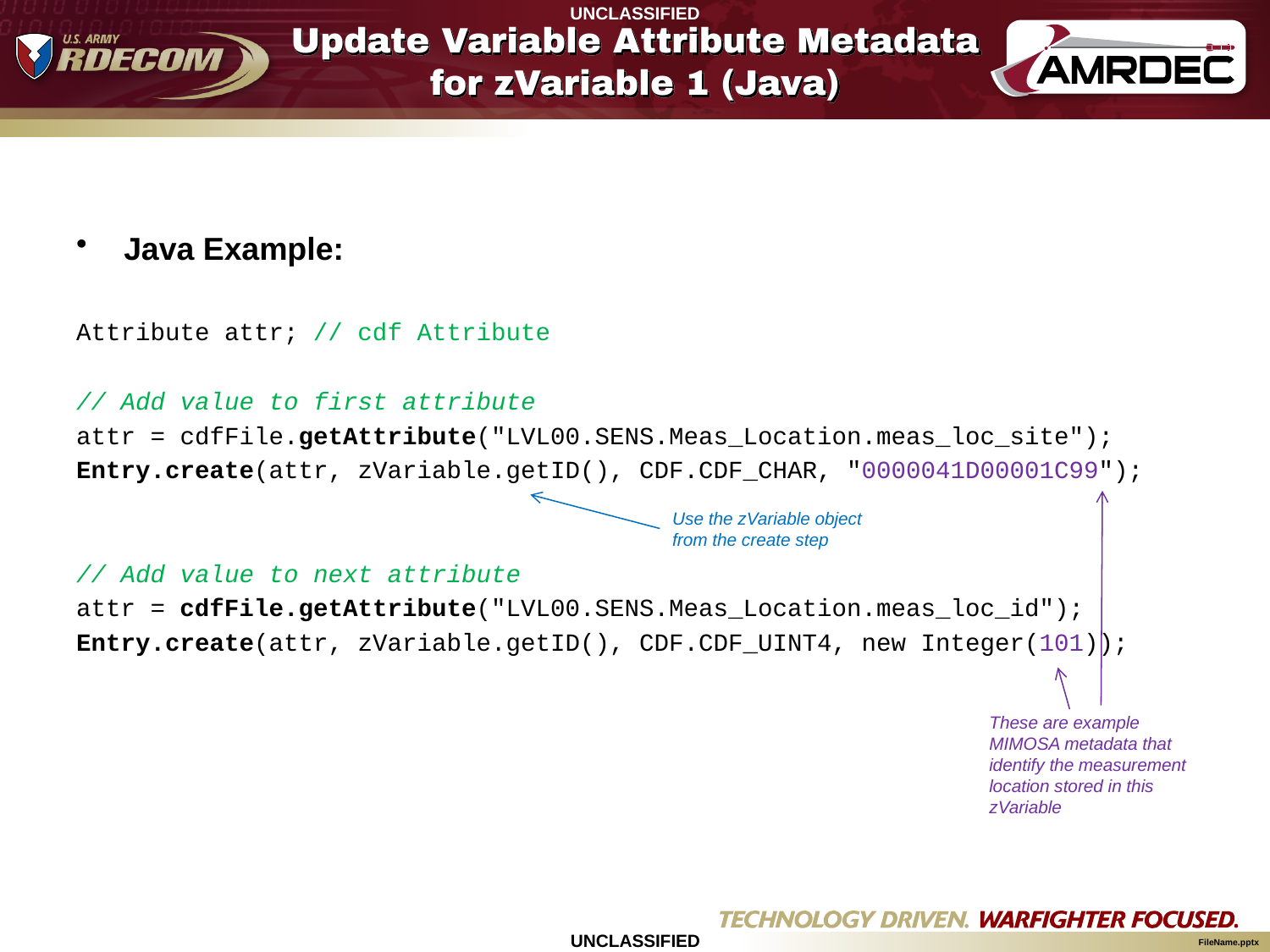

# Update Variable Attribute Metadata for zVariable 1 (Java)
Java Example:

Attribute attr; // cdf Attribute

// Add value to first attribute
attr = cdfFile.getAttribute("LVL00.SENS.Meas_Location.meas_loc_site");
Entry.create(attr, zVariable.getID(), CDF.CDF_CHAR, "0000041D00001C99");

// Add value to next attribute
attr = cdfFile.getAttribute("LVL00.SENS.Meas_Location.meas_loc_id");
Entry.create(attr, zVariable.getID(), CDF.CDF_UINT4, new Integer(101));

Use the zVariable object from the create step
These are example
MIMOSA metadata that identify the measurement location stored in this zVariable